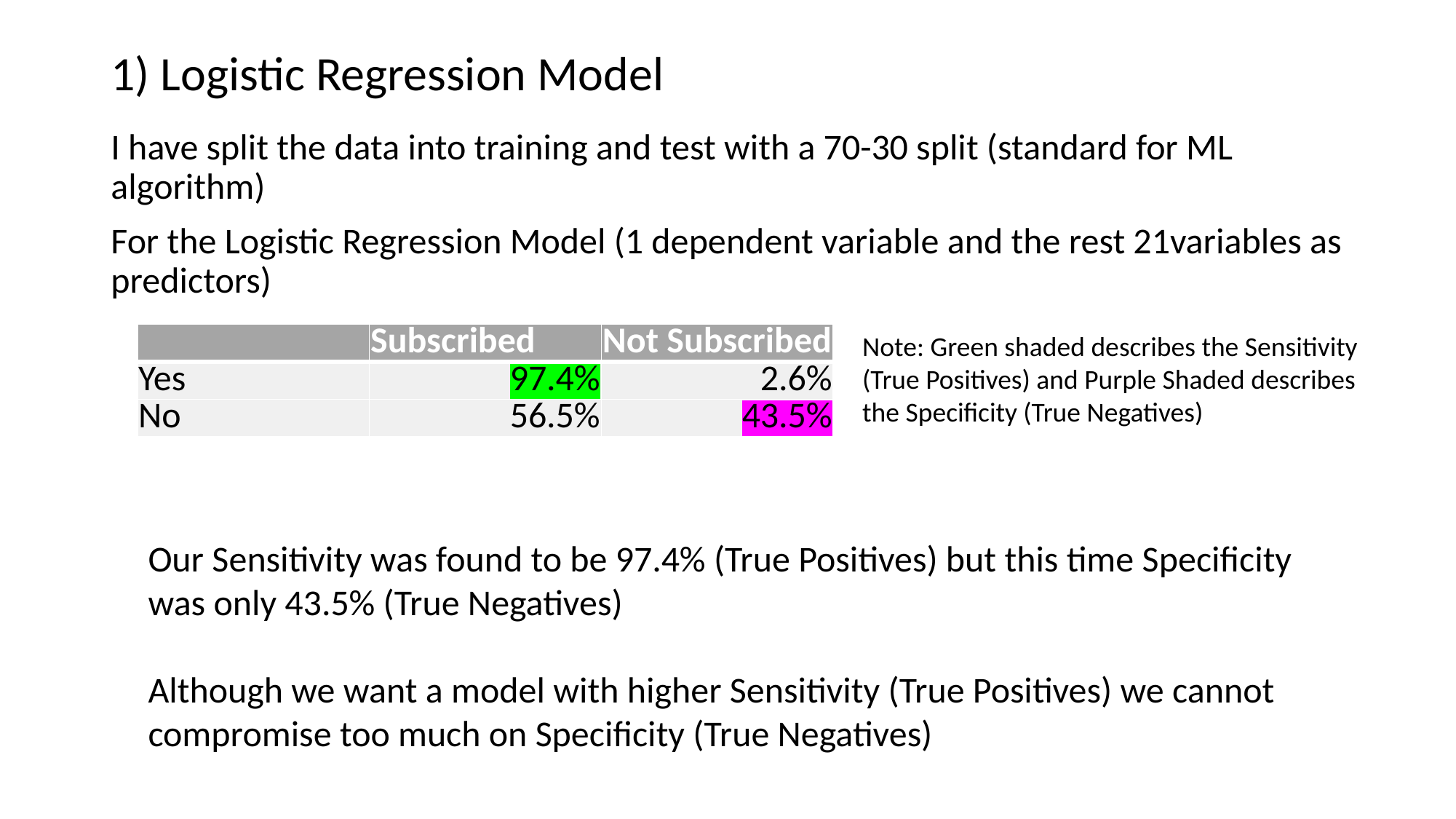

# 1) Logistic Regression Model
I have split the data into training and test with a 70-30 split (standard for ML algorithm)
For the Logistic Regression Model (1 dependent variable and the rest 21variables as predictors)

|  | Subscribed | Not Subscribed |
| --- | --- | --- |
| Yes | 97.4% | 2.6% |
| No | 56.5% | 43.5% |
Note: Green shaded describes the Sensitivity (True Positives) and Purple Shaded describes the Specificity (True Negatives)
Our Sensitivity was found to be 97.4% (True Positives) but this time Specificity was only 43.5% (True Negatives)

Although we want a model with higher Sensitivity (True Positives) we cannot compromise too much on Specificity (True Negatives)